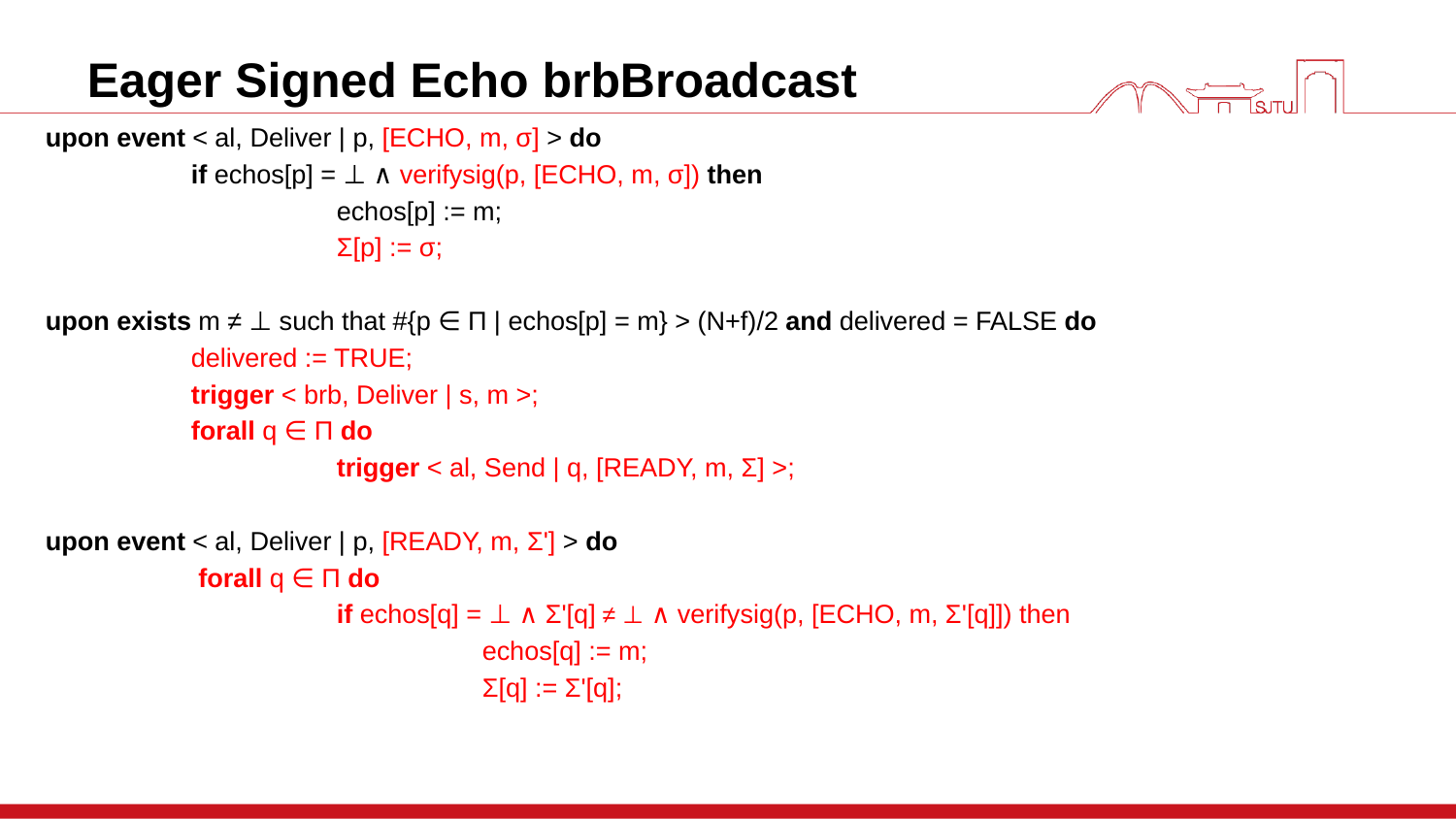

# Eager Signed Echo brbBroadcast
upon event < al, Deliver | p, [ECHO, m, σ] > do
	if echos[p] = ⊥ ∧ verifysig(p, [ECHO, m, σ]) then
		echos[p] := m;
		Σ[p] := σ;

upon exists m ≠ ⊥ such that #{p ∈ Π | echos[p] = m} > (N+f)/2 and delivered = FALSE do
	delivered := TRUE;
	trigger < brb, Deliver | s, m >;
	forall q ∈ Π do
		trigger < al, Send | q, [READY, m, Σ] >;

upon event < al, Deliver | p, [READY, m, Σ'] > do
	 forall q ∈ Π do
		if echos[q] = ⊥ ∧ Σ'[q] ≠ ⊥ ∧ verifysig(p, [ECHO, m, Σ'[q]]) then
			echos[q] := m;
			Σ[q] := Σ'[q];